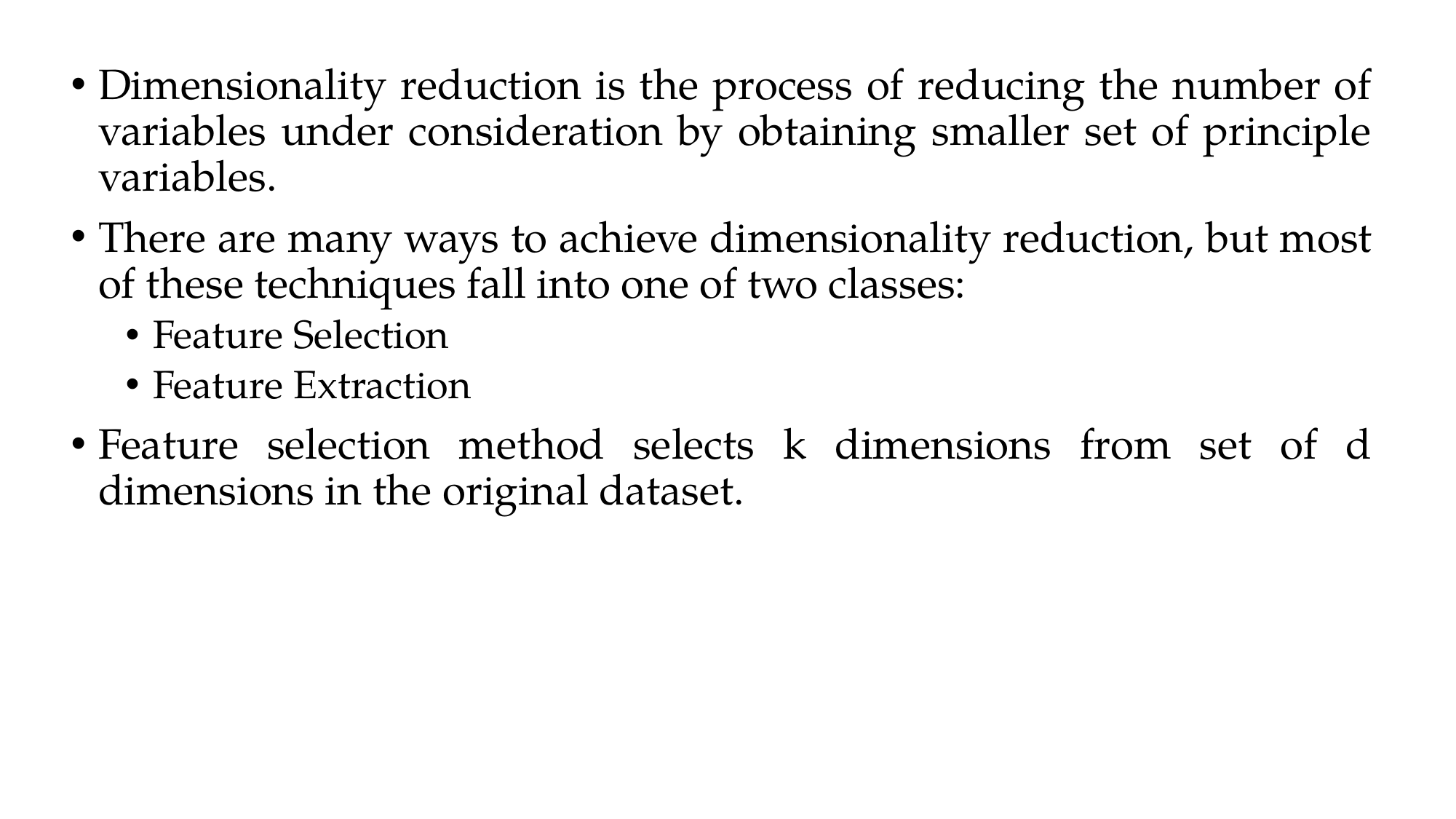

Dimensionality reduction is the process of reducing the number of variables under consideration by obtaining smaller set of principle variables.
There are many ways to achieve dimensionality reduction, but most of these techniques fall into one of two classes:
Feature Selection
Feature Extraction
Feature selection method selects k dimensions from set of d dimensions in the original dataset.